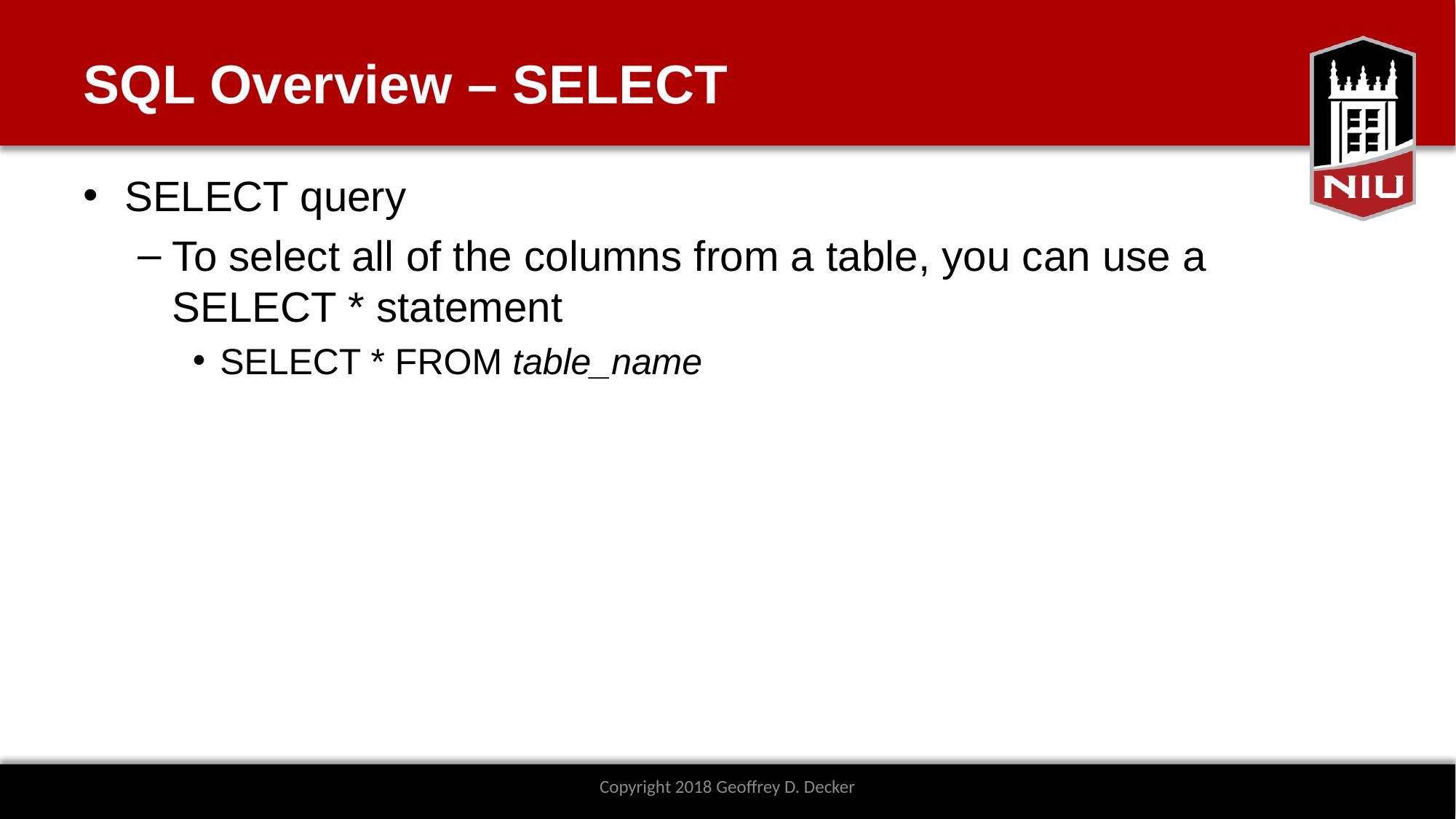

# SQL Overview – SELECT
SELECT query
To select all of the columns from a table, you can use a SELECT * statement
SELECT * FROM table_name
Copyright 2018 Geoffrey D. Decker